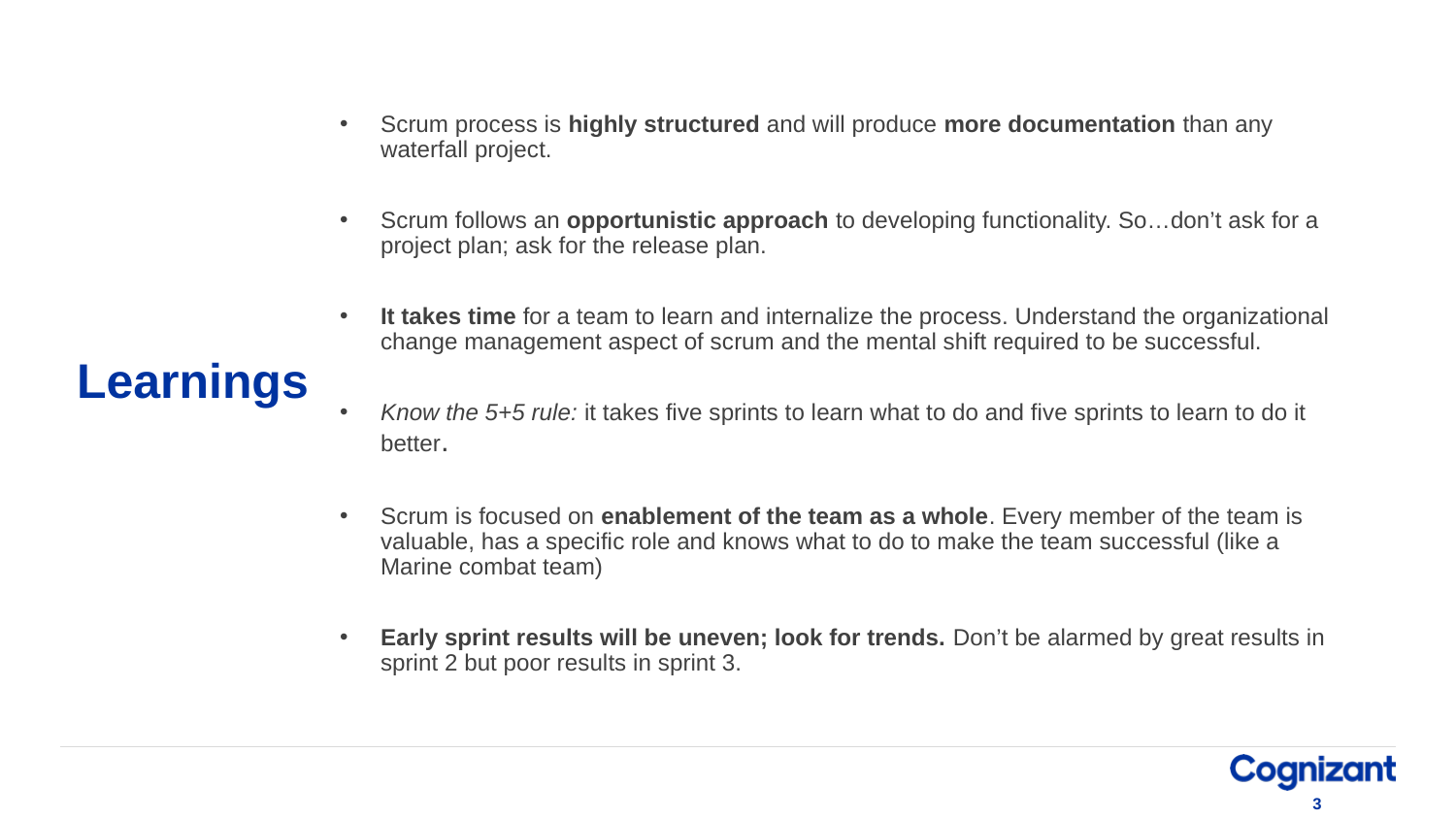

Scrum process is highly structured and will produce more documentation than any waterfall project.

Scrum follows an opportunistic approach to developing functionality. So…don’t ask for a project plan; ask for the release plan.

It takes time for a team to learn and internalize the process. Understand the organizational change management aspect of scrum and the mental shift required to be successful.

Know the 5+5 rule: it takes five sprints to learn what to do and five sprints to learn to do it better.

Scrum is focused on enablement of the team as a whole. Every member of the team is valuable, has a specific role and knows what to do to make the team successful (like a Marine combat team)

Early sprint results will be uneven; look for trends. Don’t be alarmed by great results in sprint 2 but poor results in sprint 3.

# Learnings
3